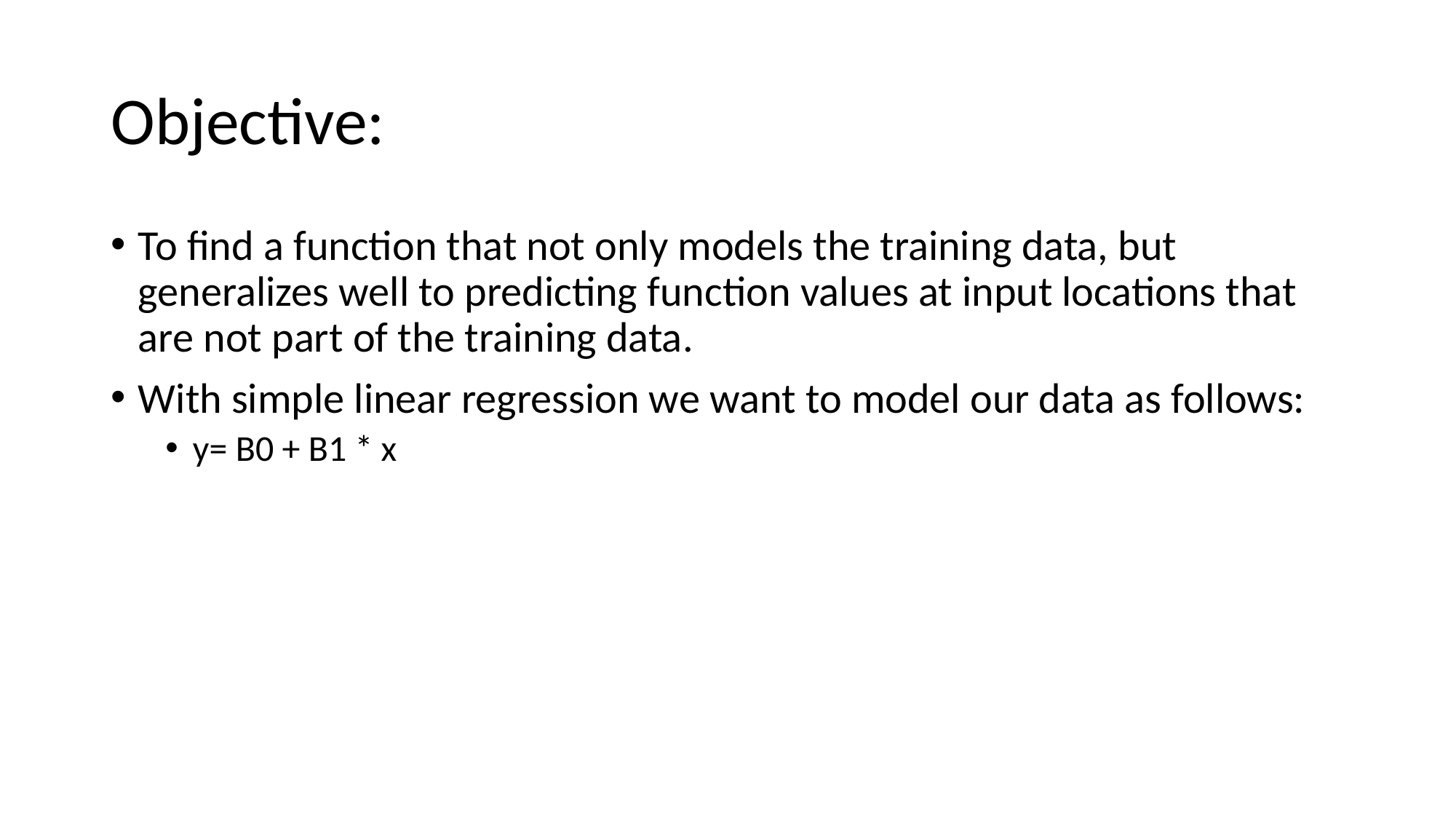

# Objective:
To ﬁnd a function that not only models the training data, but generalizes well to predicting function values at input locations that are not part of the training data.
With simple linear regression we want to model our data as follows:
y= B0 + B1 * x